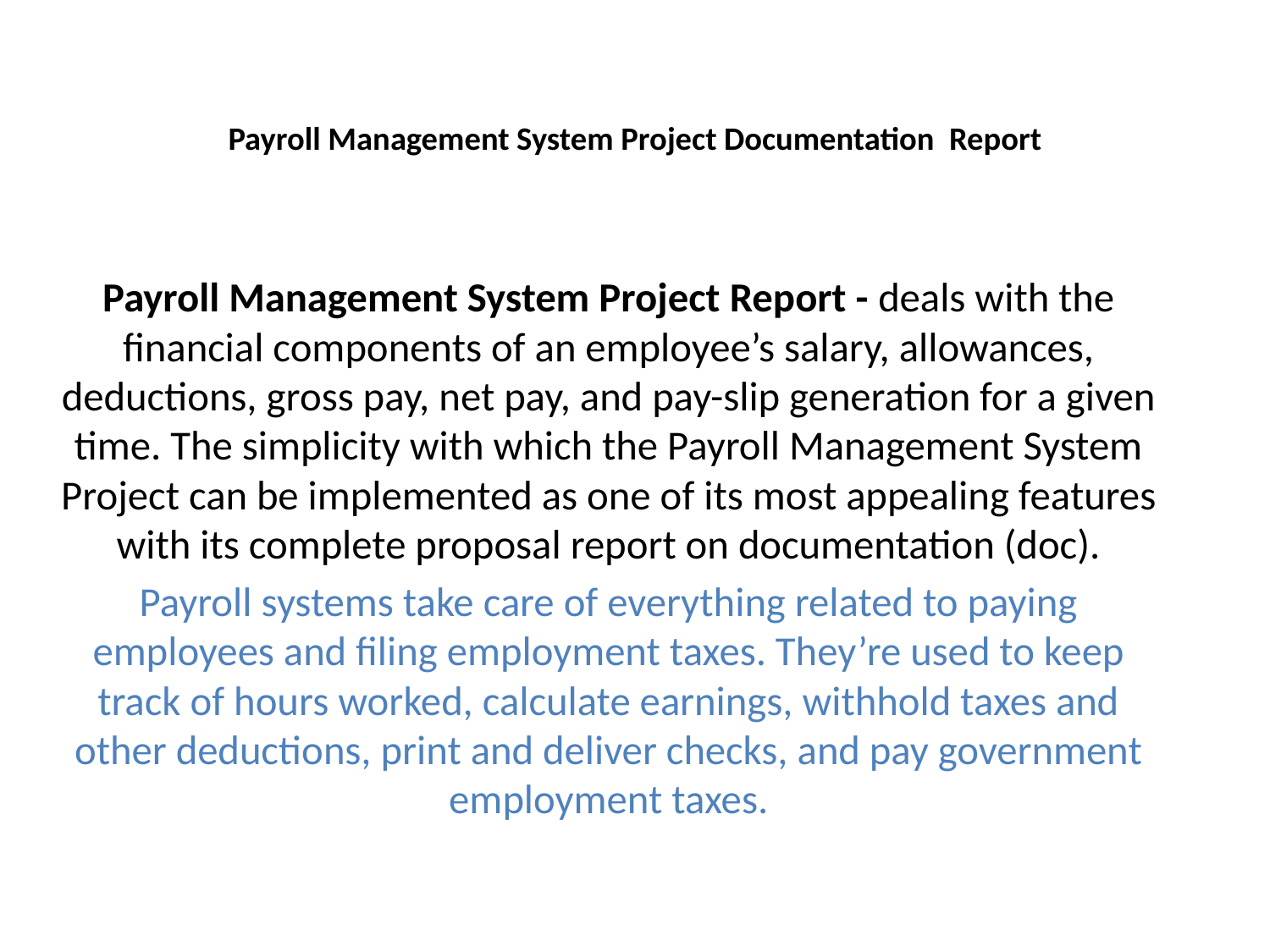

# Payroll Management System Project Documentation  Report
Payroll Management System Project Report - deals with the financial components of an employee’s salary, allowances, deductions, gross pay, net pay, and pay-slip generation for a given time. The simplicity with which the Payroll Management System Project can be implemented as one of its most appealing features with its complete proposal report on documentation (doc).
Payroll systems take care of everything related to paying employees and filing employment taxes. They’re used to keep track of hours worked, calculate earnings, withhold taxes and other deductions, print and deliver checks, and pay government employment taxes.